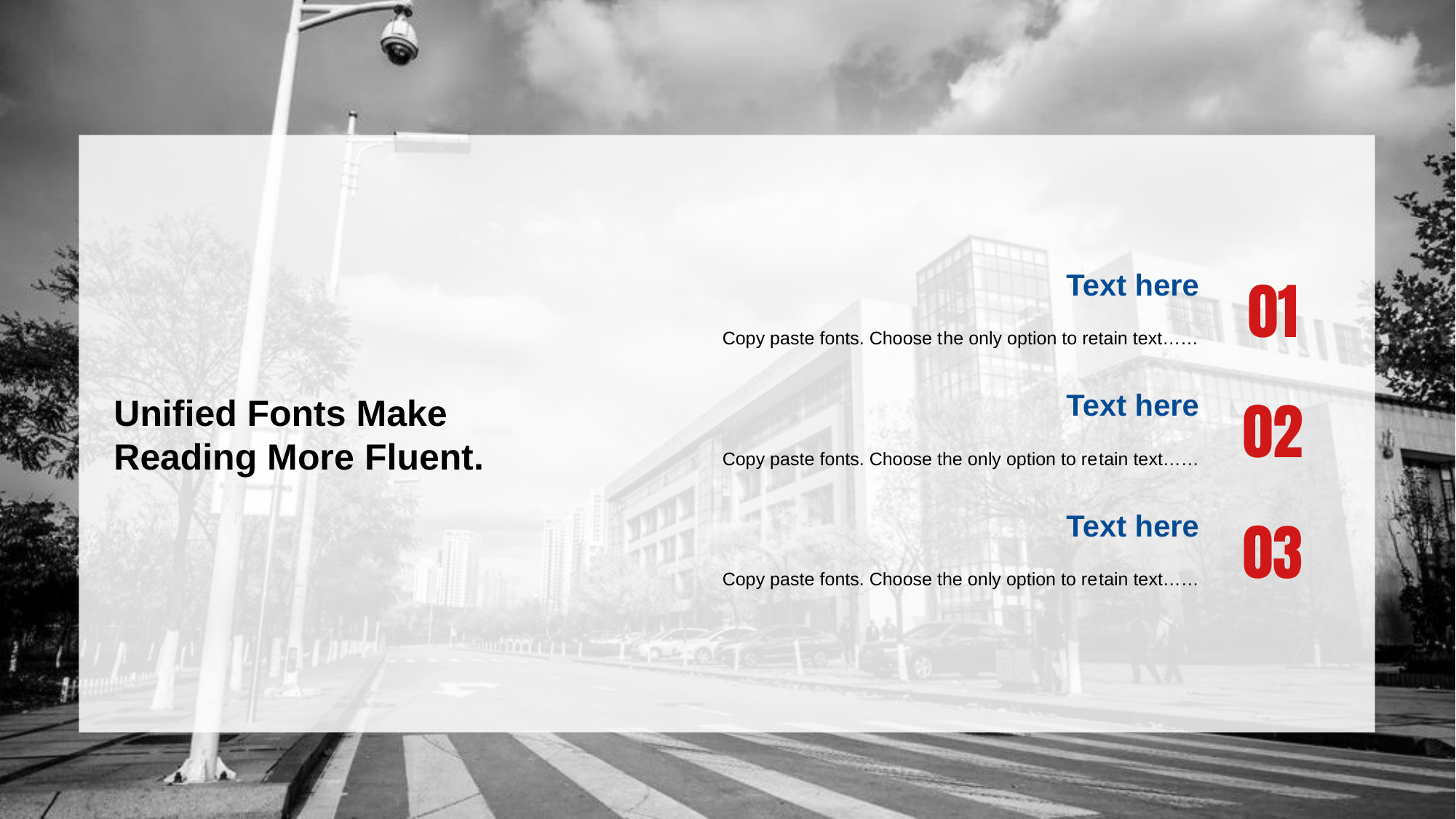

Text here
Copy paste fonts. Choose t he only option to retain text……
0 1
Unified Fonts Make
Reading More  Fluent.
Text here
Copy paste fonts. Choose the only option to re tain text……
0 2
Text here
Copy paste fonts. Choose the only option to re tain text……
0 3